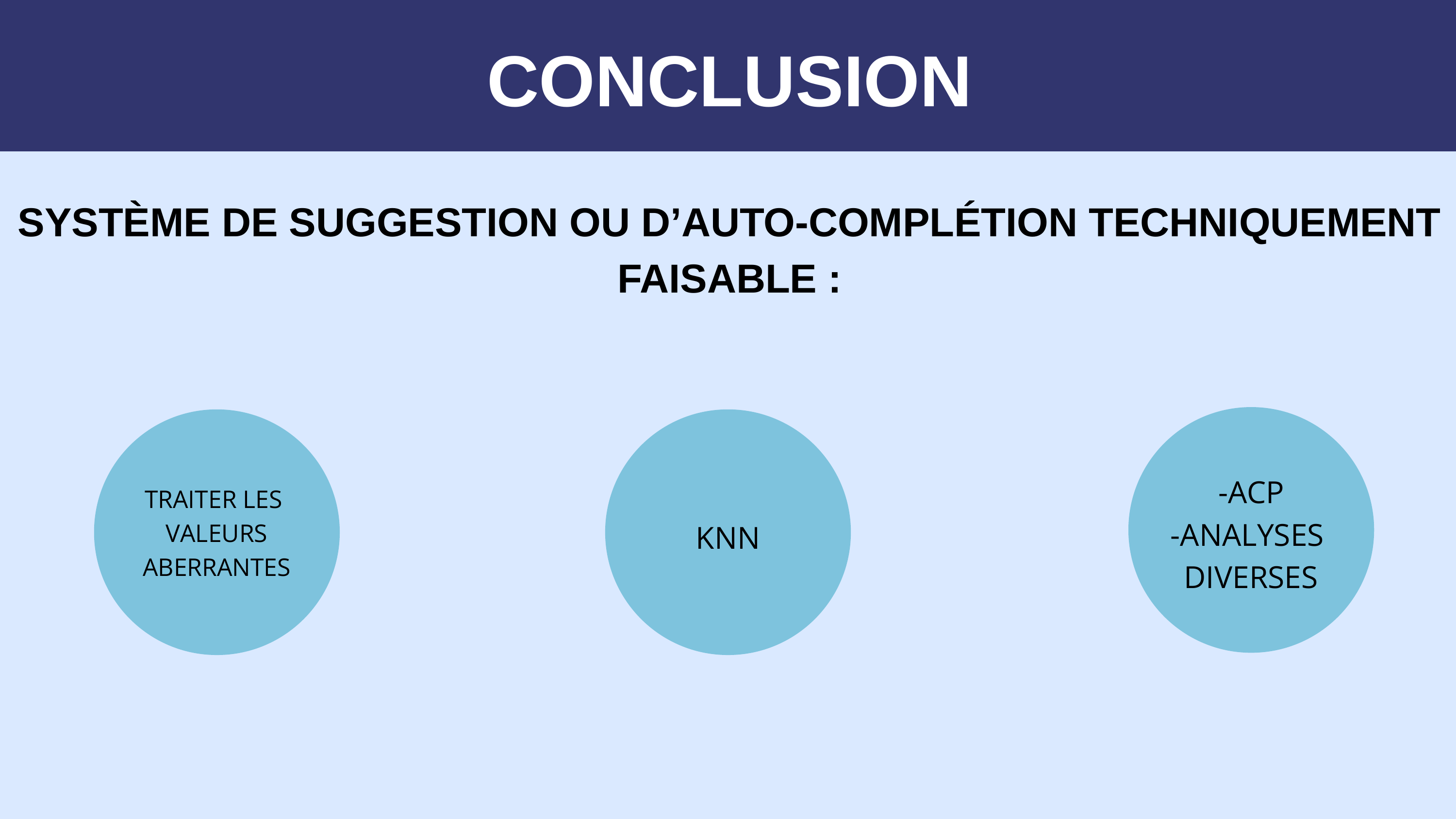

CONCLUSION

SYSTÈME DE SUGGESTION OU D’AUTO-COMPLÉTION TECHNIQUEMENT FAISABLE :

-ACP
-ANALYSES
DIVERSES
TRAITER LES
VALEURS
ABERRANTES
KNN